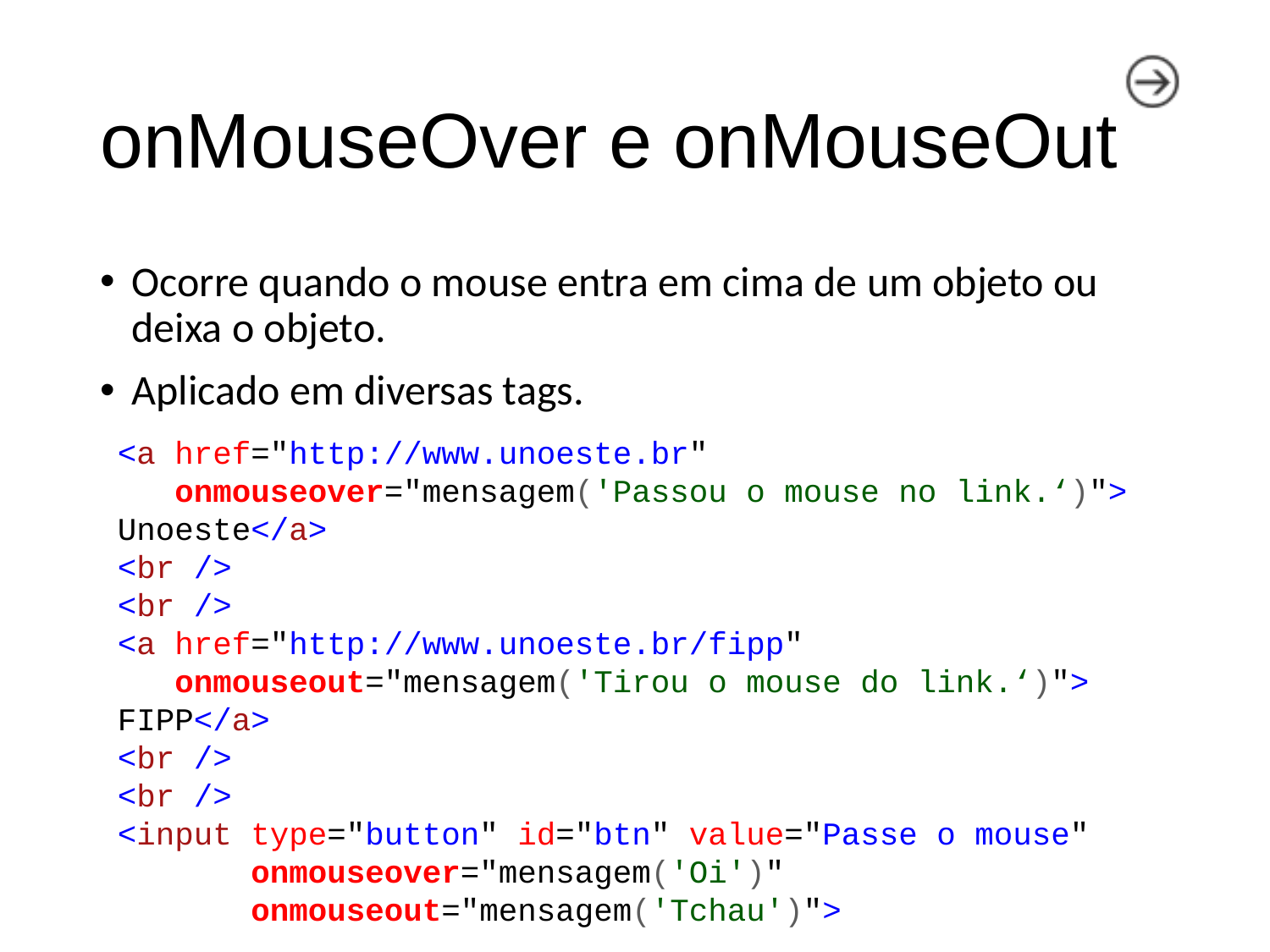

# onMouseOver e onMouseOut
Ocorre quando o mouse entra em cima de um objeto ou deixa o objeto.
Aplicado em diversas tags.

<a href="http://www.unoeste.br"
   onmouseover="mensagem('Passou o mouse no link.‘)">
Unoeste</a>
<br />
<br />
<a href="http://www.unoeste.br/fipp"
   onmouseout="mensagem('Tirou o mouse do link.‘)">
FIPP</a>
<br />
<br />
<input type="button" id="btn" value="Passe o mouse"
       onmouseover="mensagem('Oi')"
       onmouseout="mensagem('Tchau')">